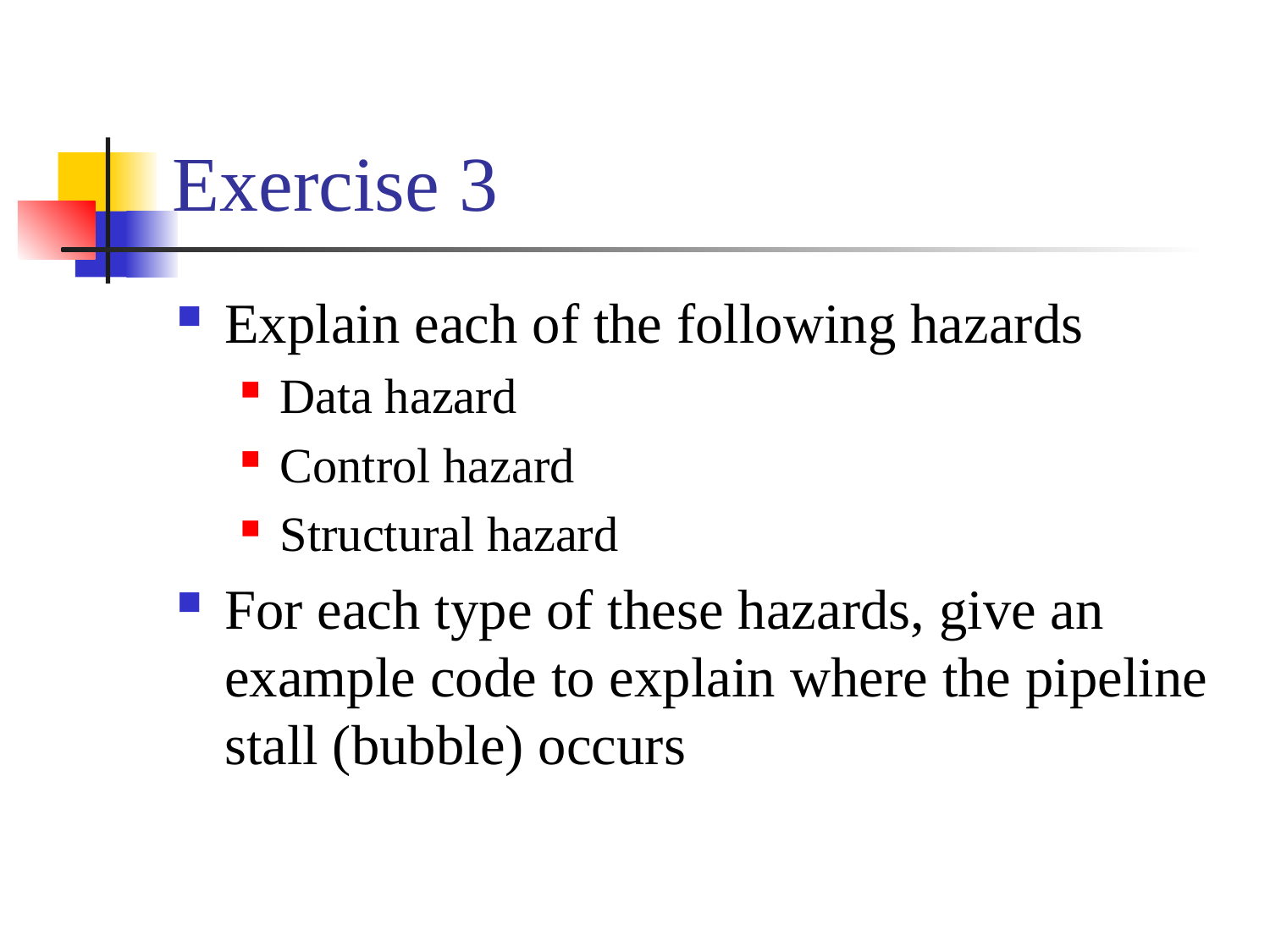

# Exercise 3
Explain each of the following hazards
Data hazard
Control hazard
Structural hazard
For each type of these hazards, give an example code to explain where the pipeline stall (bubble) occurs